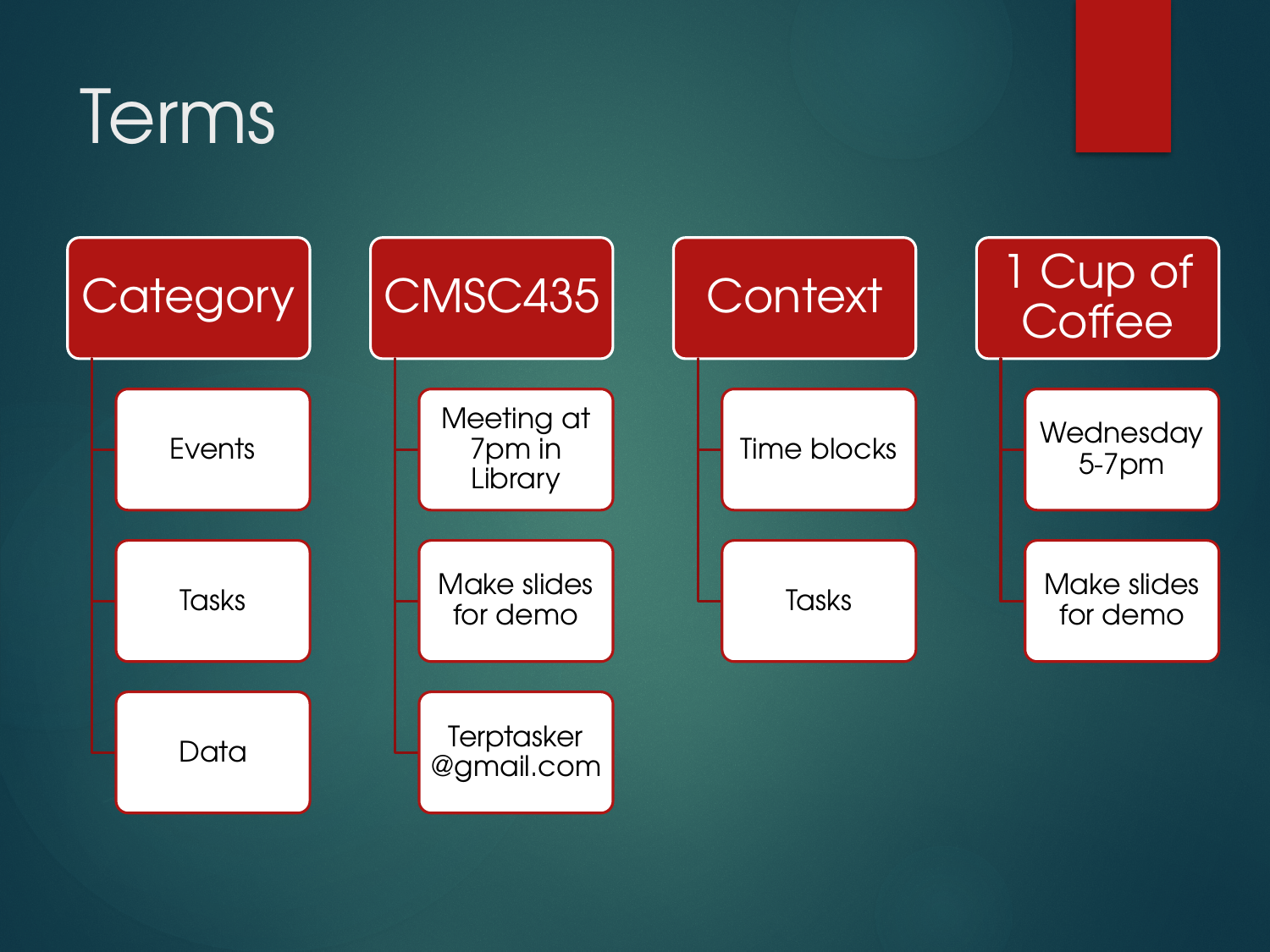

# Terms
Category
CMSC435
Context
1 Cup of Coffee

Events
Meeting at 7pm in Library
Time blocks
Wednesday 5-7pm
Tasks
Make slides for demo
Tasks
Make slides for demo
Data
Terptasker @gmail.com